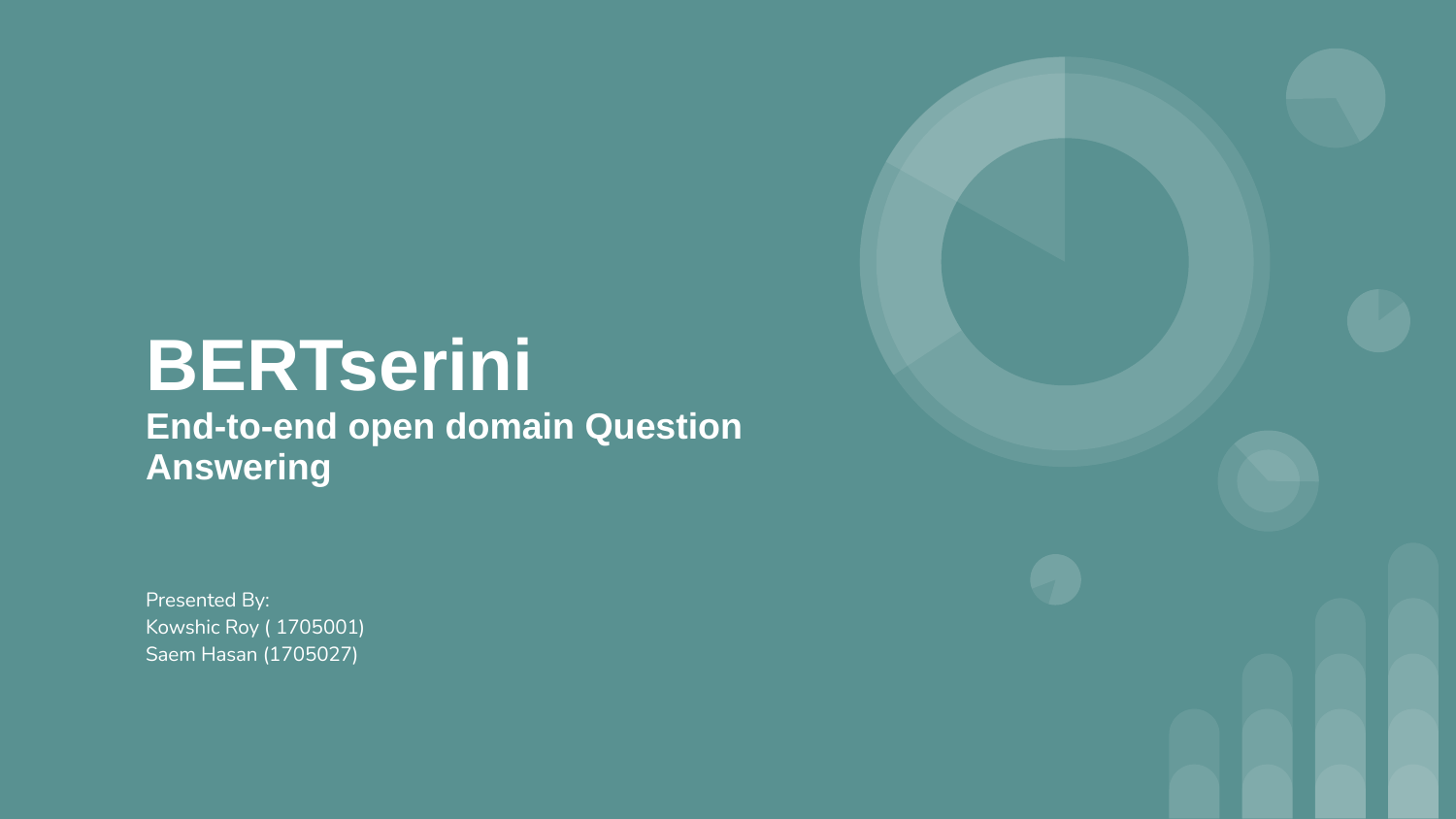

# BERTserini
End-to-end open domain Question
Answering
Presented By:
Kowshic Roy ( 1705001)
Saem Hasan (1705027)